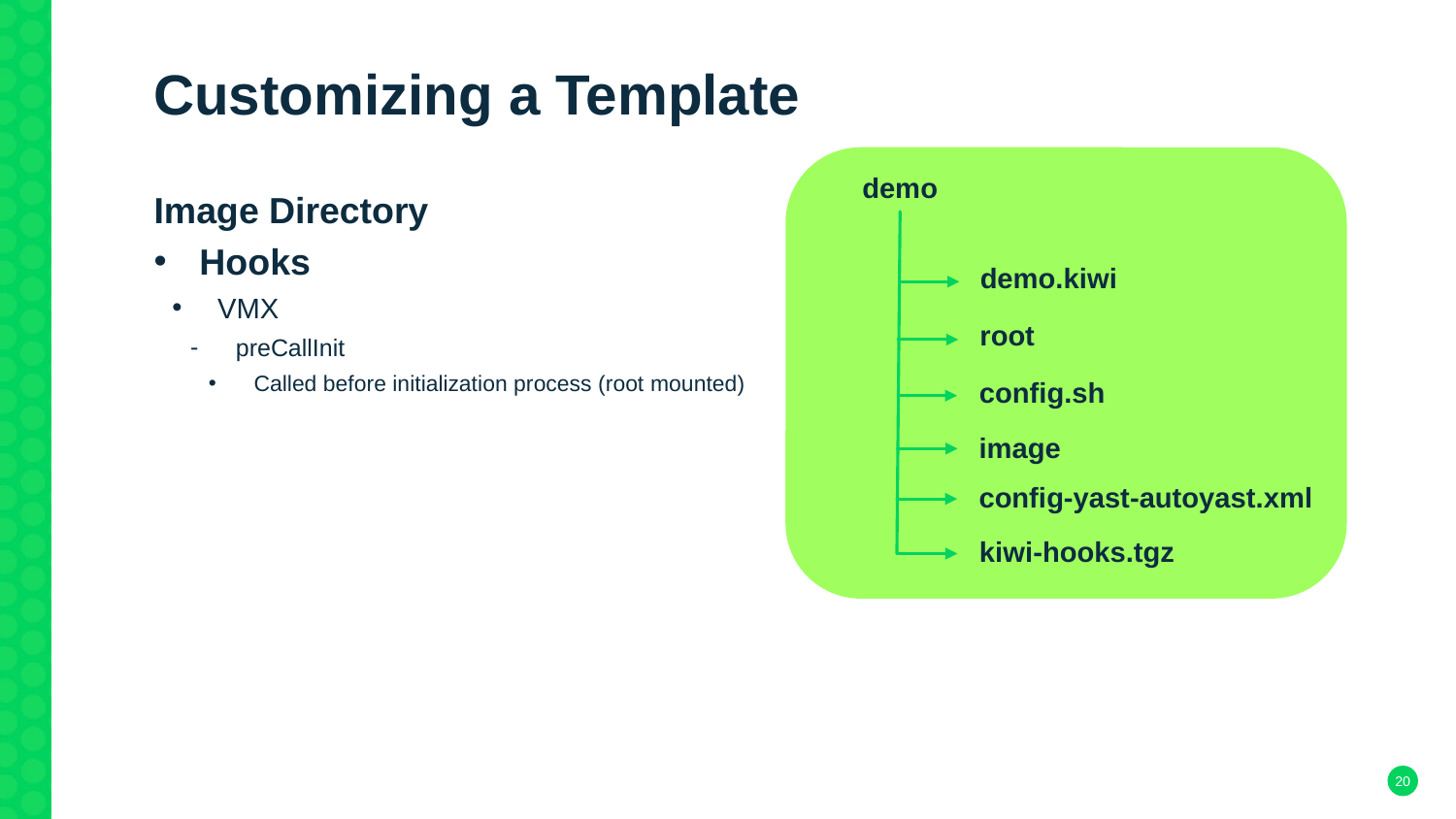

# Customizing a Template

demo
demo.kiwi
root
config.sh
image
Image Directory
Hooks
VMX
preCallInit
Called before initialization process (root mounted)
config-yast-autoyast.xml
kiwi-hooks.tgz